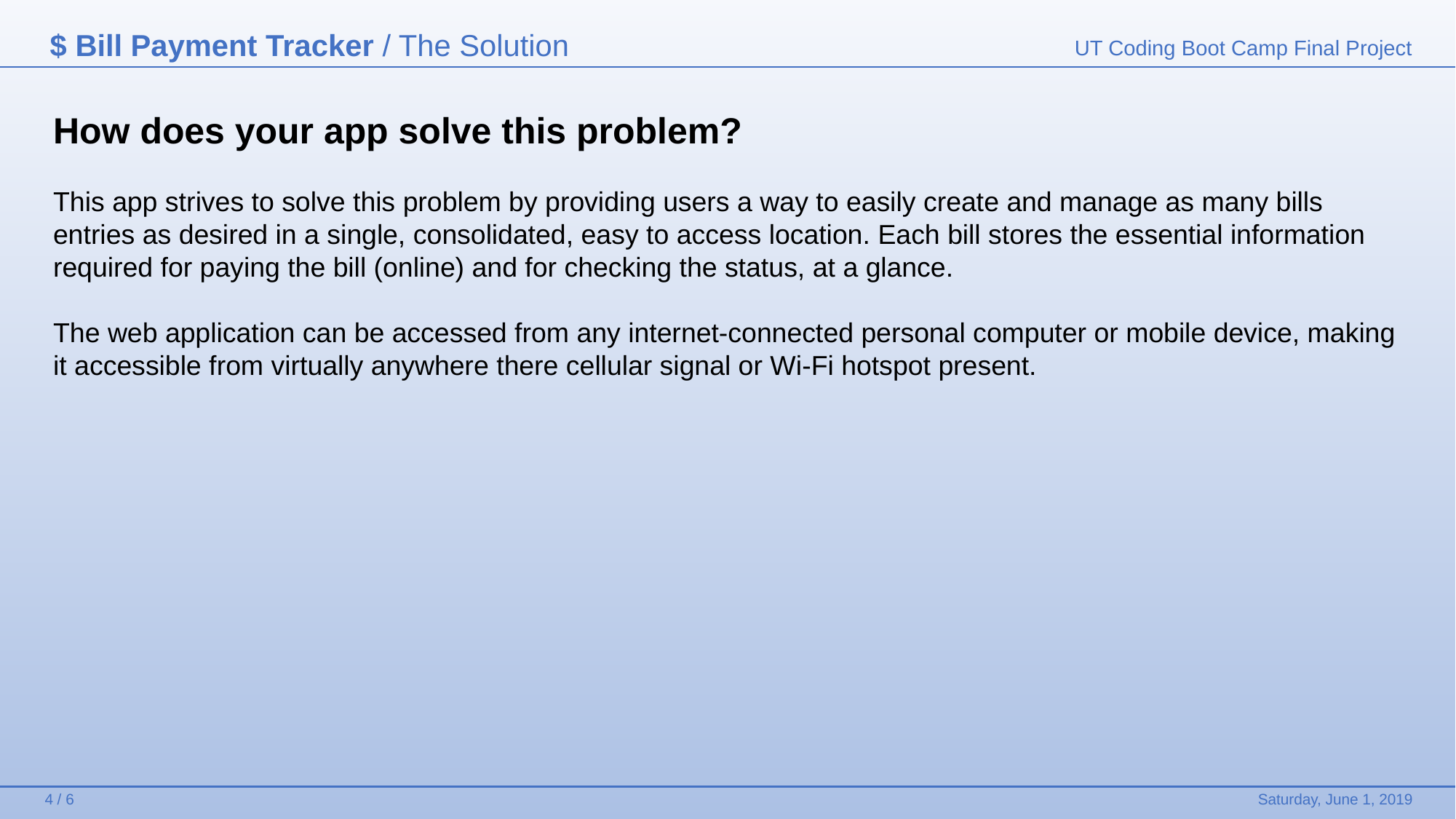

$ Bill Payment Tracker / The Solution
How does your app solve this problem?

This app strives to solve this problem by providing users a way to easily create and manage as many bills entries as desired in a single, consolidated, easy to access location. Each bill stores the essential information required for paying the bill (online) and for checking the status, at a glance.

The web application can be accessed from any internet-connected personal computer or mobile device, making it accessible from virtually anywhere there cellular signal or Wi-Fi hotspot present.

4 / 6